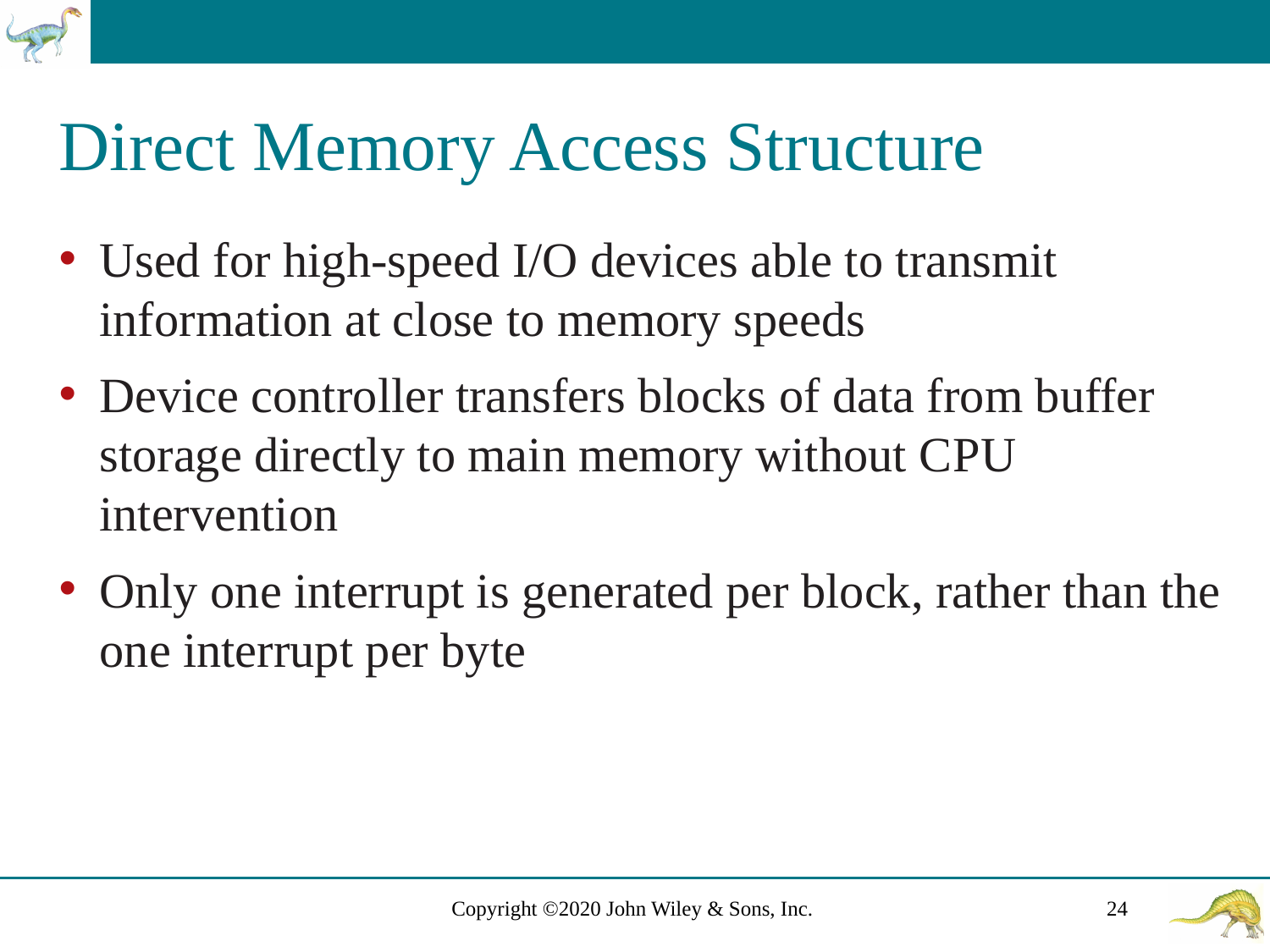

# Direct Memory Access Structure
Used for high-speed I/O devices able to transmit information at close to memory speeds
Device controller transfers blocks of data from buffer storage directly to main memory without C P U intervention
Only one interrupt is generated per block, rather than the one interrupt per byte
Copyright ©2020 John Wiley & Sons, Inc.
24